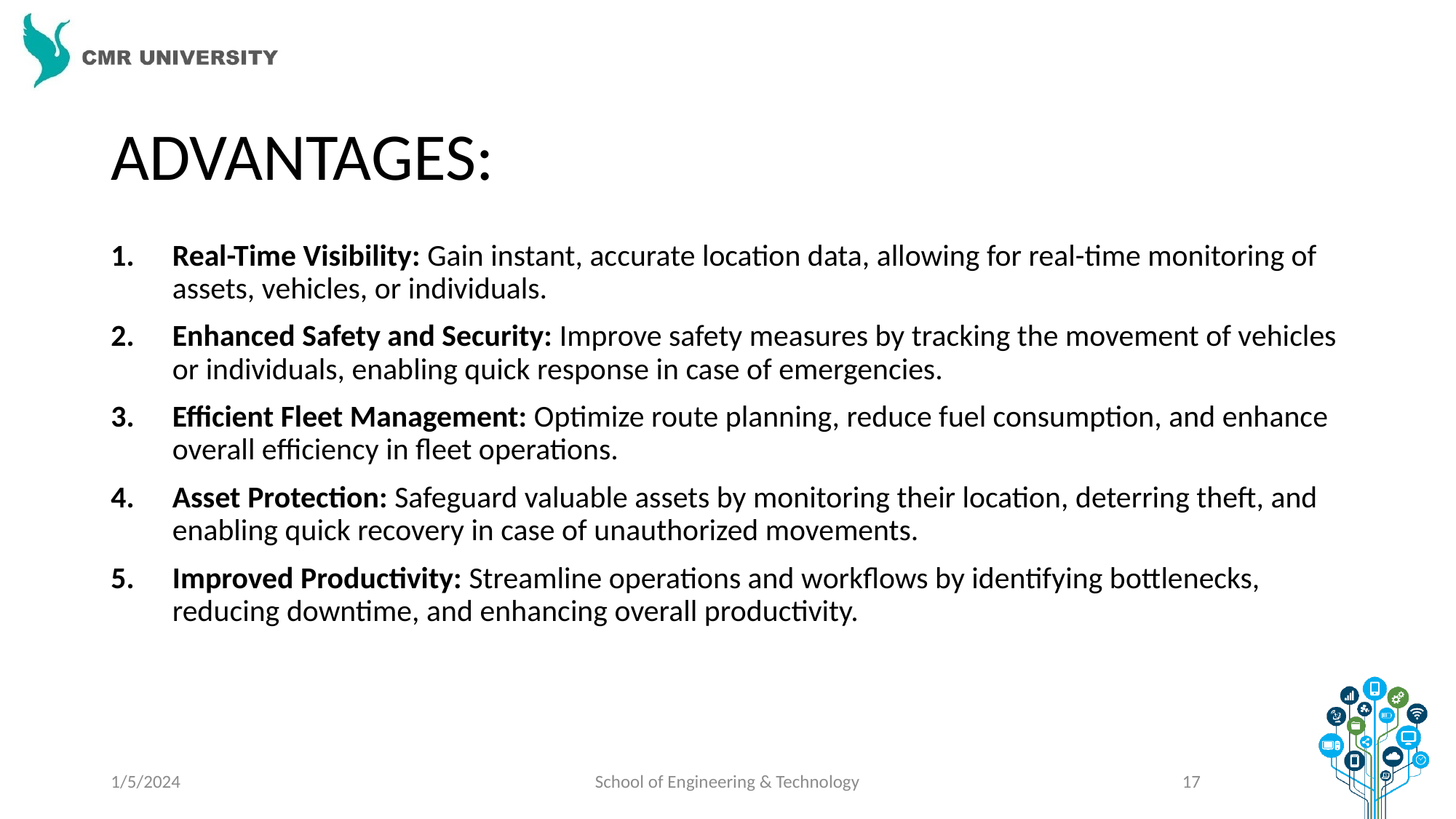

# ADVANTAGES:
Real-Time Visibility: Gain instant, accurate location data, allowing for real-time monitoring of assets, vehicles, or individuals.
Enhanced Safety and Security: Improve safety measures by tracking the movement of vehicles or individuals, enabling quick response in case of emergencies.
Efficient Fleet Management: Optimize route planning, reduce fuel consumption, and enhance overall efficiency in fleet operations.
Asset Protection: Safeguard valuable assets by monitoring their location, deterring theft, and enabling quick recovery in case of unauthorized movements.
Improved Productivity: Streamline operations and workflows by identifying bottlenecks, reducing downtime, and enhancing overall productivity.
1/5/2024
School of Engineering & Technology
17